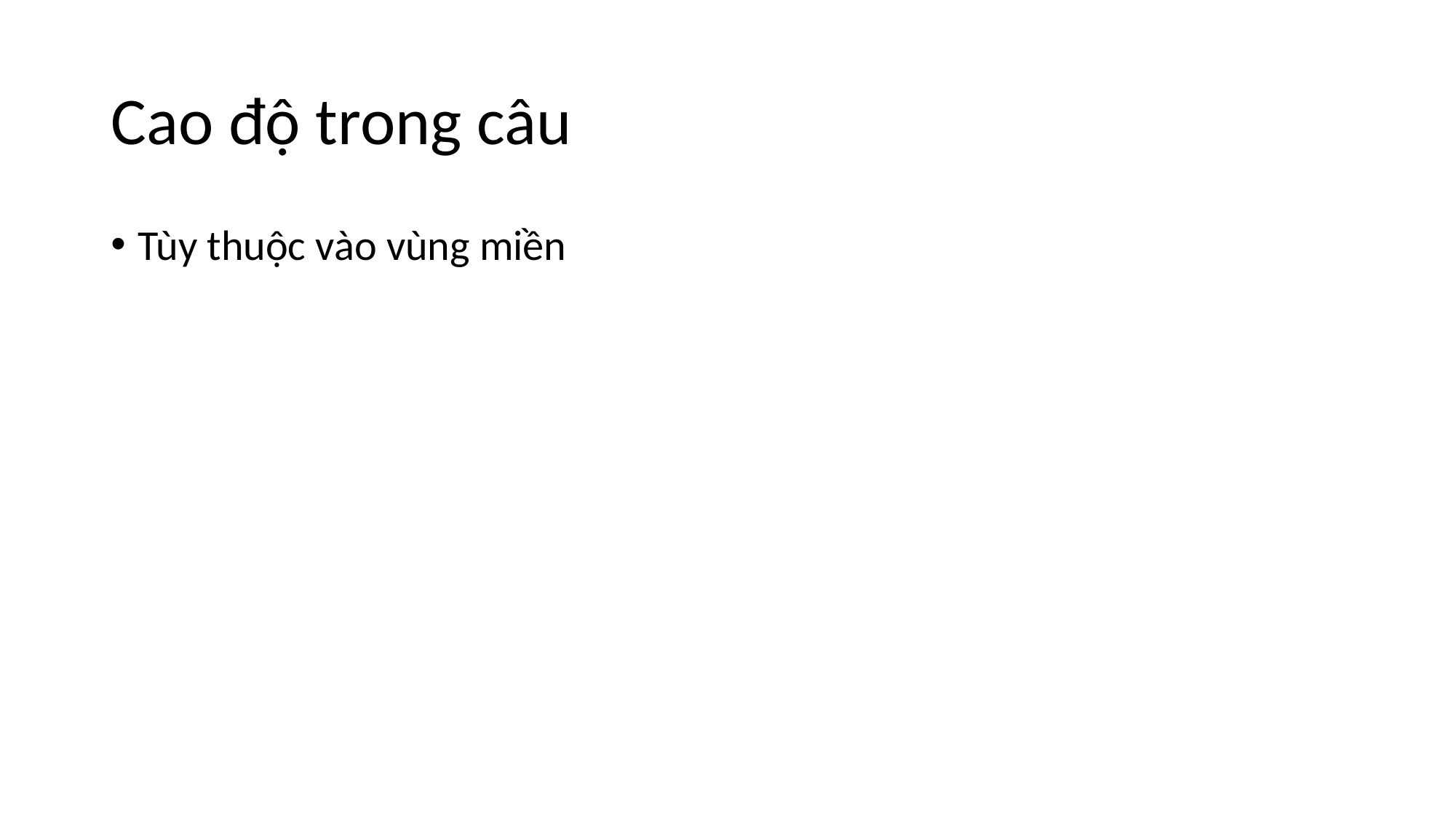

# Cao độ trong câu
Tùy thuộc vào vùng miền